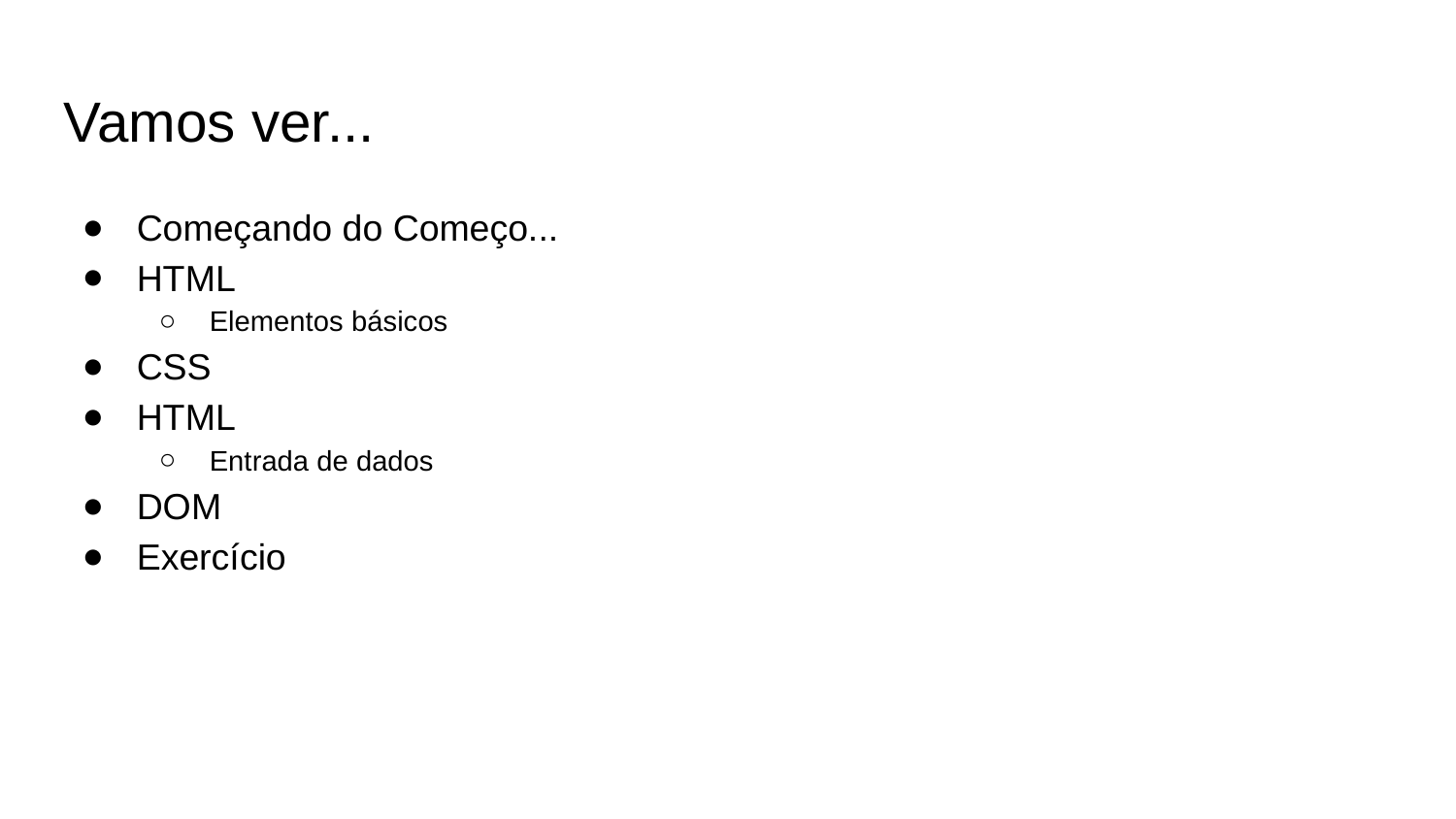

Vamos ver...
Começando do Começo...
HTML
Elementos básicos
CSS
HTML
Entrada de dados
DOM
Exercício